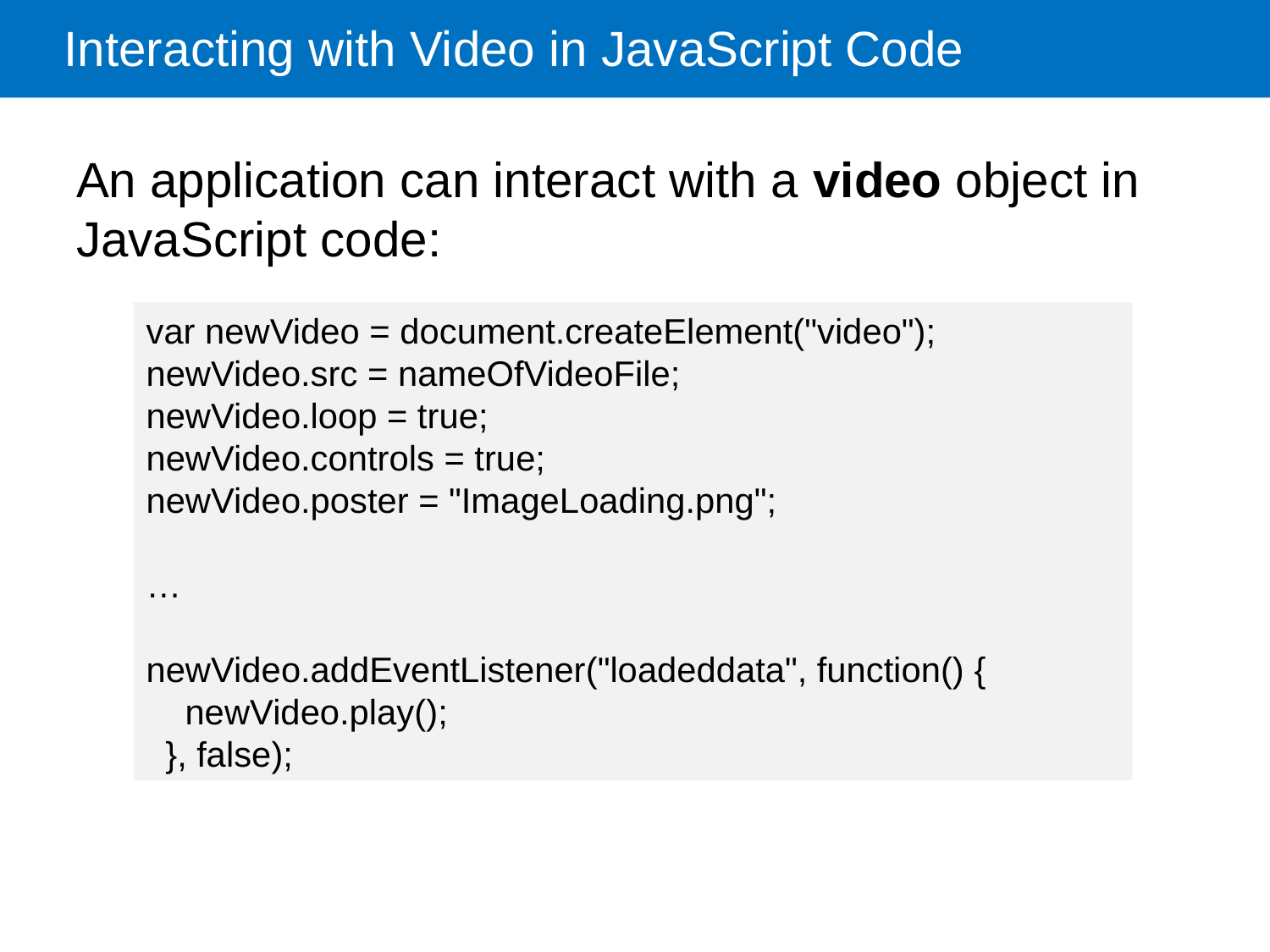

# Interacting with Video in JavaScript Code
An application can interact with a video object in JavaScript code:
var newVideo = document.createElement("video");
newVideo.src = nameOfVideoFile;
newVideo.loop = true;
newVideo.controls = true;
newVideo.poster = "ImageLoading.png";

…

newVideo.addEventListener("loadeddata", function() {
    newVideo.play();
  }, false);